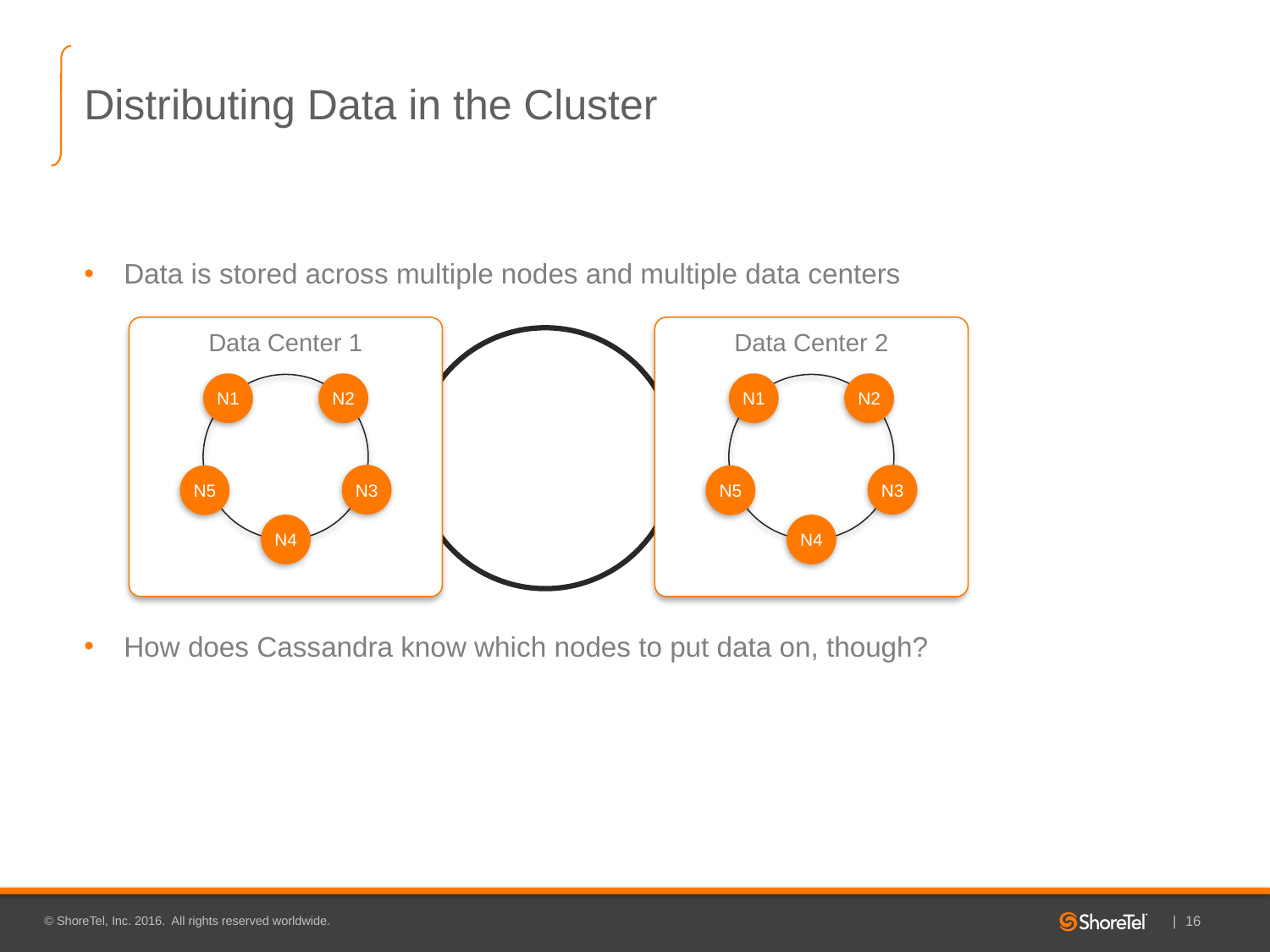

# Distributing Data in the Cluster
Data is stored across multiple nodes and multiple data centers

How does Cassandra know which nodes to put data on, though?
Data Center 2
N1
N2

N3
N5
N4
Data Center 1
N1
N2

N3
N5
N4